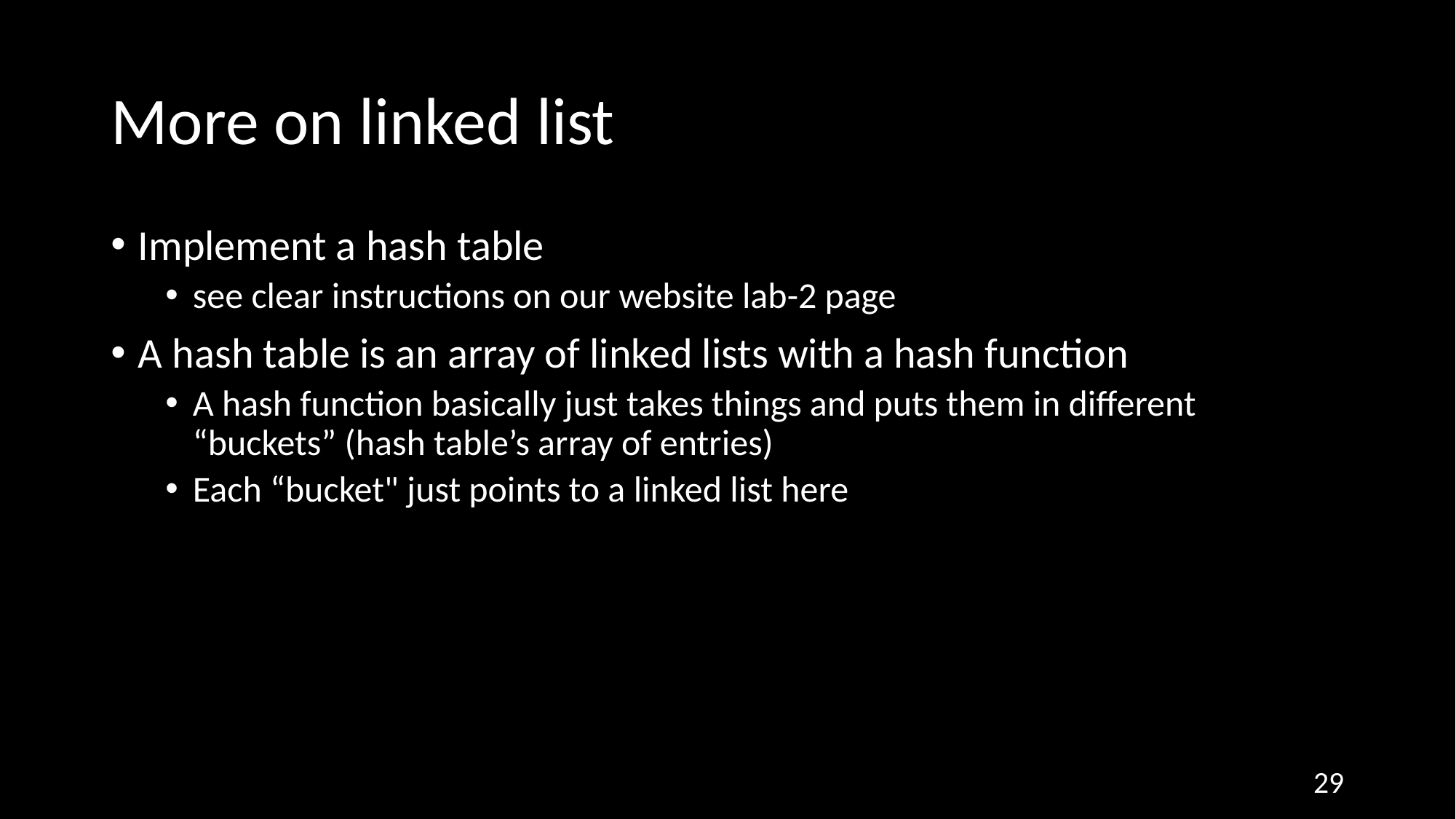

# More on linked list
Implement a hash table
see clear instructions on our website lab-2 page
A hash table is an array of linked lists with a hash function
A hash function basically just takes things and puts them in different “buckets” (hash table’s array of entries)
Each “bucket" just points to a linked list here

29